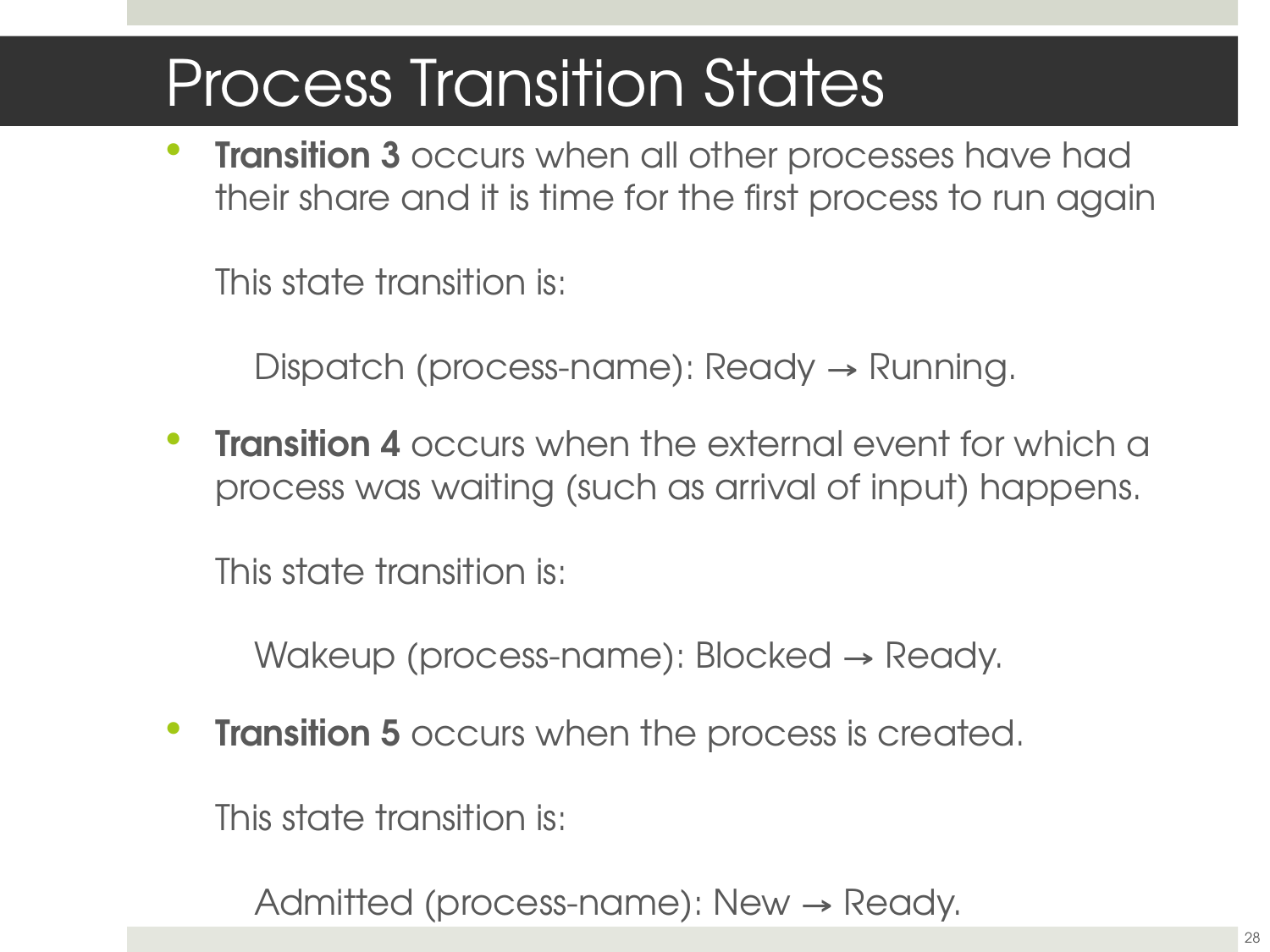

# Process Transition States
Transition 3 occurs when all other processes have had their share and it is time for the first process to run again
This state transition is:
    Dispatch (process-name): Ready → Running.
Transition 4 occurs when the external event for which a process was waiting (such as arrival of input) happens.
This state transition is:
    Wakeup (process-name): Blocked → Ready.
Transition 5 occurs when the process is created.
This state transition is:
    Admitted (process-name): New → Ready.

28